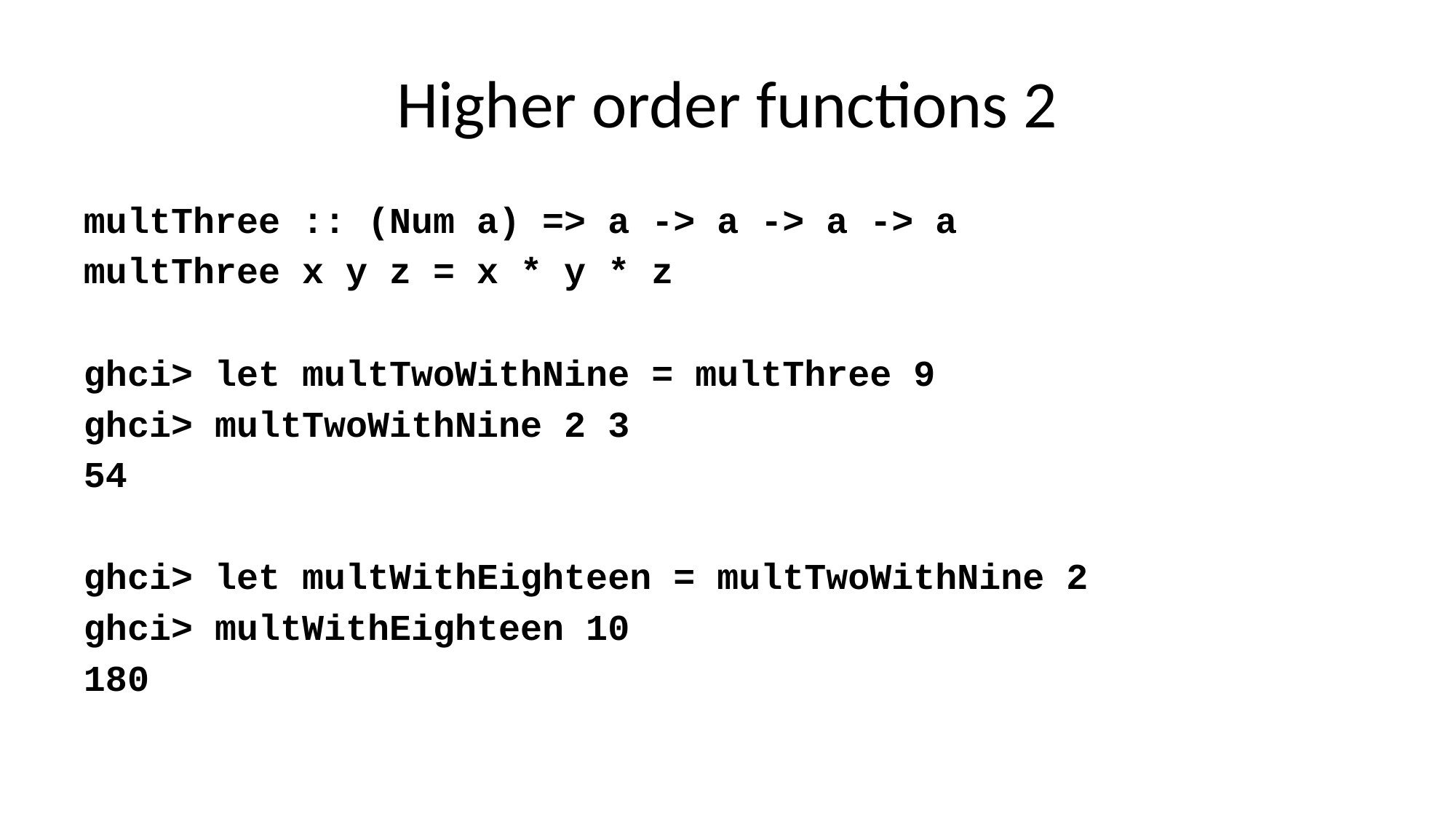

# Higher order functions 2
multThree :: (Num a) => a -> a -> a -> a
multThree x y z = x * y * z

ghci> let multTwoWithNine = multThree 9
ghci> multTwoWithNine 2 3
54

ghci> let multWithEighteen = multTwoWithNine 2
ghci> multWithEighteen 10
180